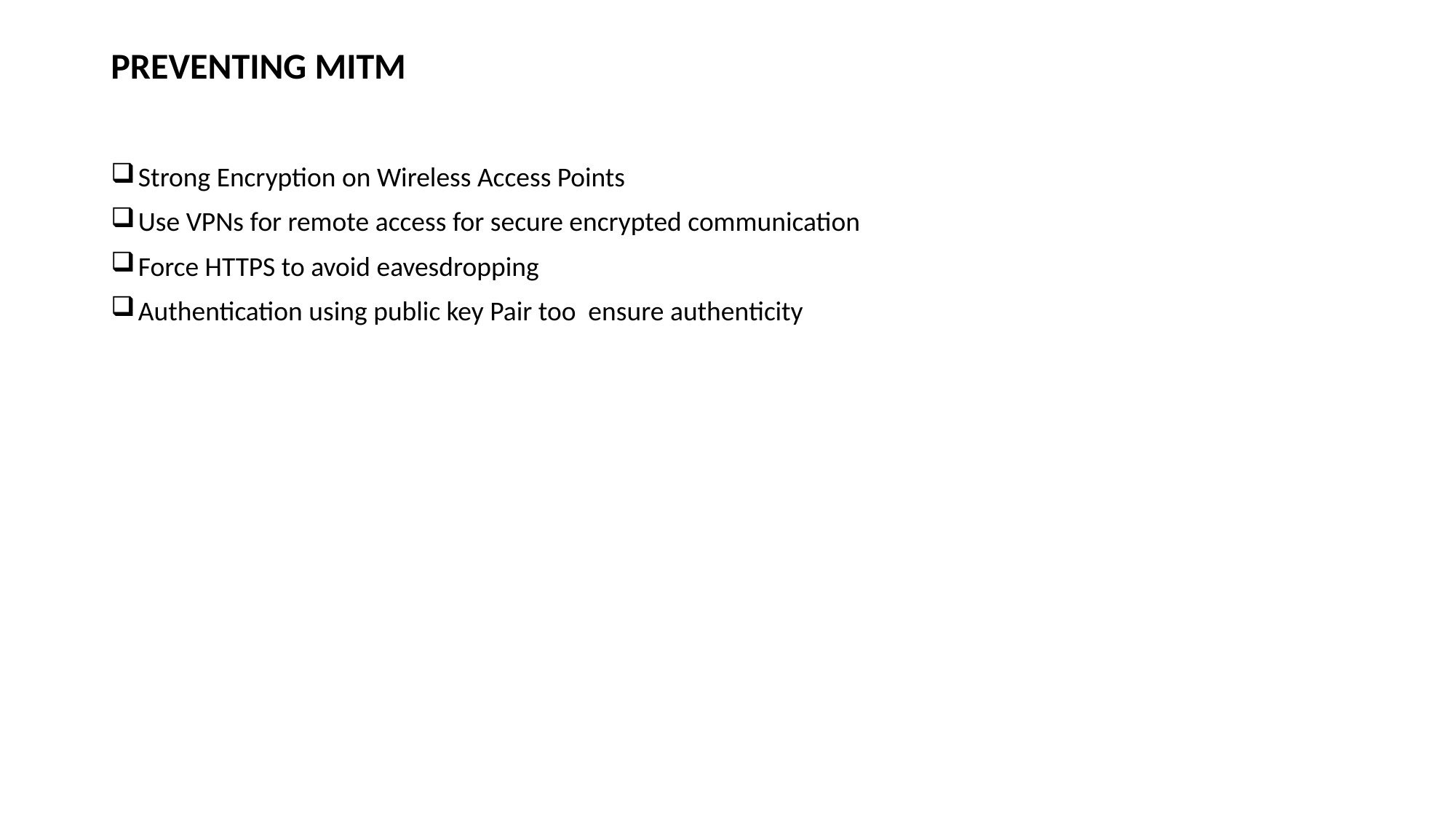

PREVENTING MITM

Strong Encryption on Wireless Access Points
Use VPNs for remote access for secure encrypted communication
Force HTTPS to avoid eavesdropping
Authentication using public key Pair too  ensure authenticity